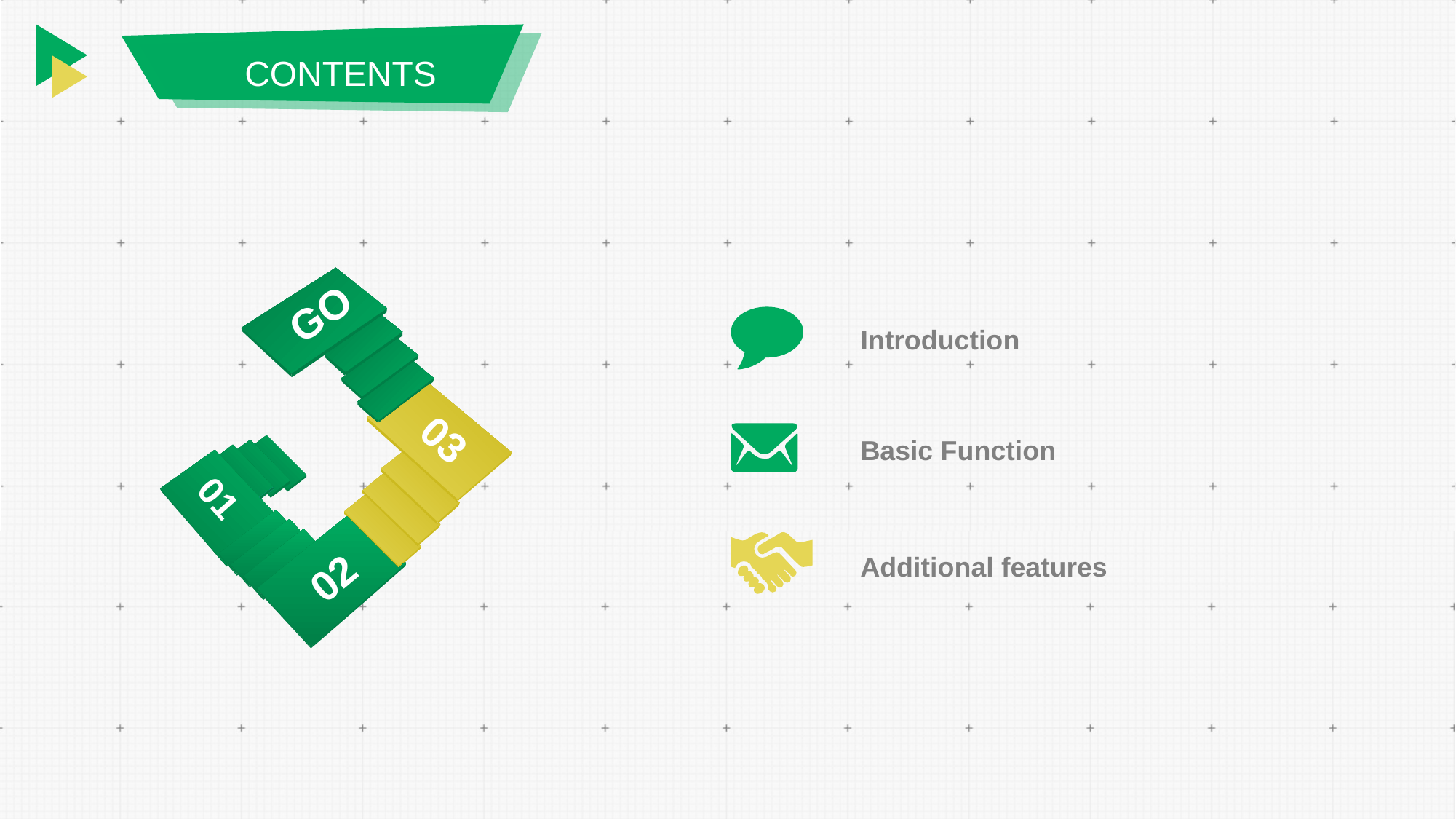

CONTENTS

GO
03
01
02

Introduction

Basic Function

Additional features